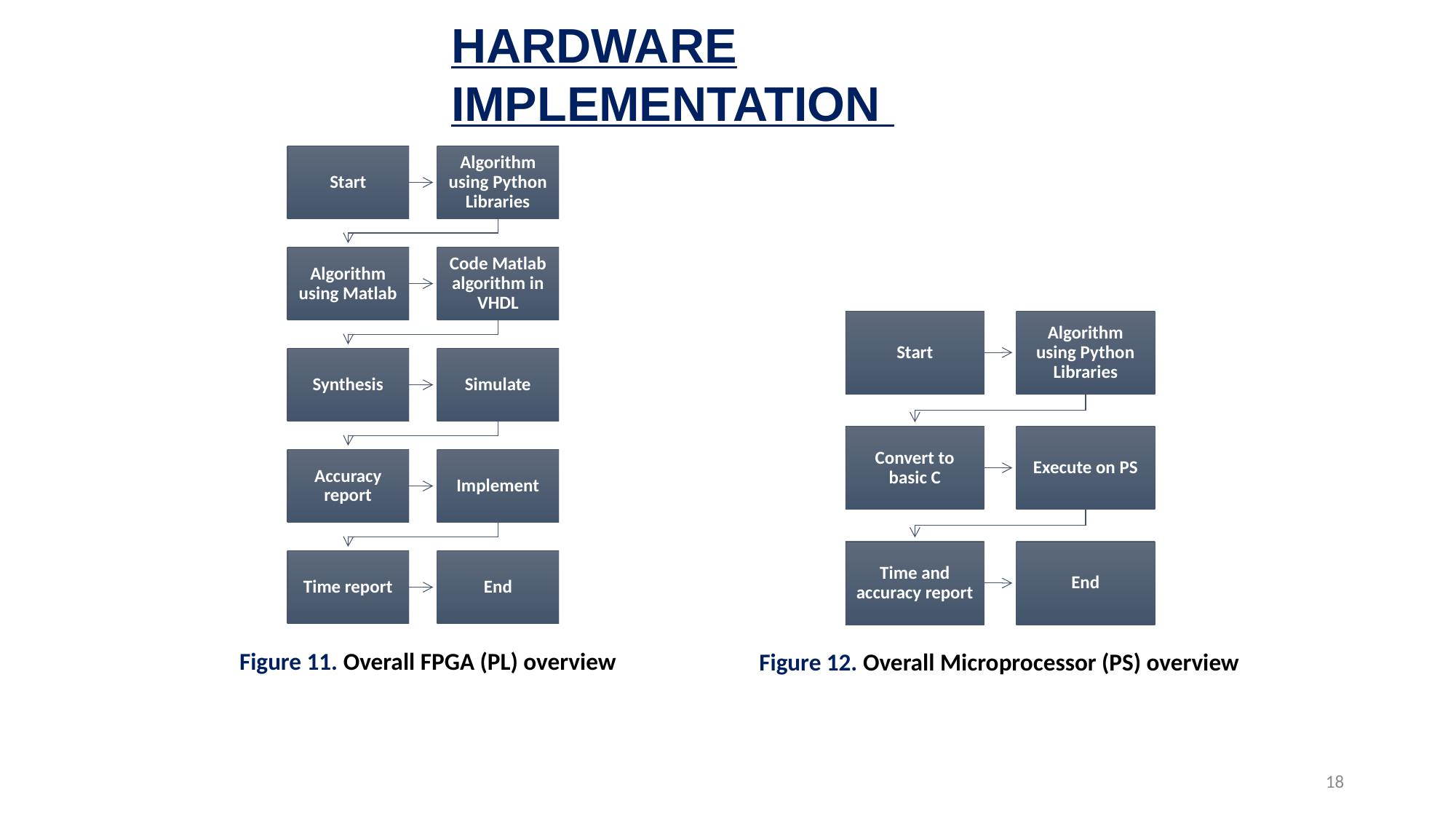

HARDWARE IMPLEMENTATION

Start

Algorithm using Python Libraries

Algorithm using Matlab

Code Matlab algorithm in VHDL

Synthesis

Simulate

Accuracy report

Implement

Time report
End

Start

Algorithm using Python Libraries

Convert to basic C

Execute on PS

Time and accuracy report
End
Figure 11. Overall FPGA (PL) overview

Figure 12. Overall Microprocessor (PS) overview

18